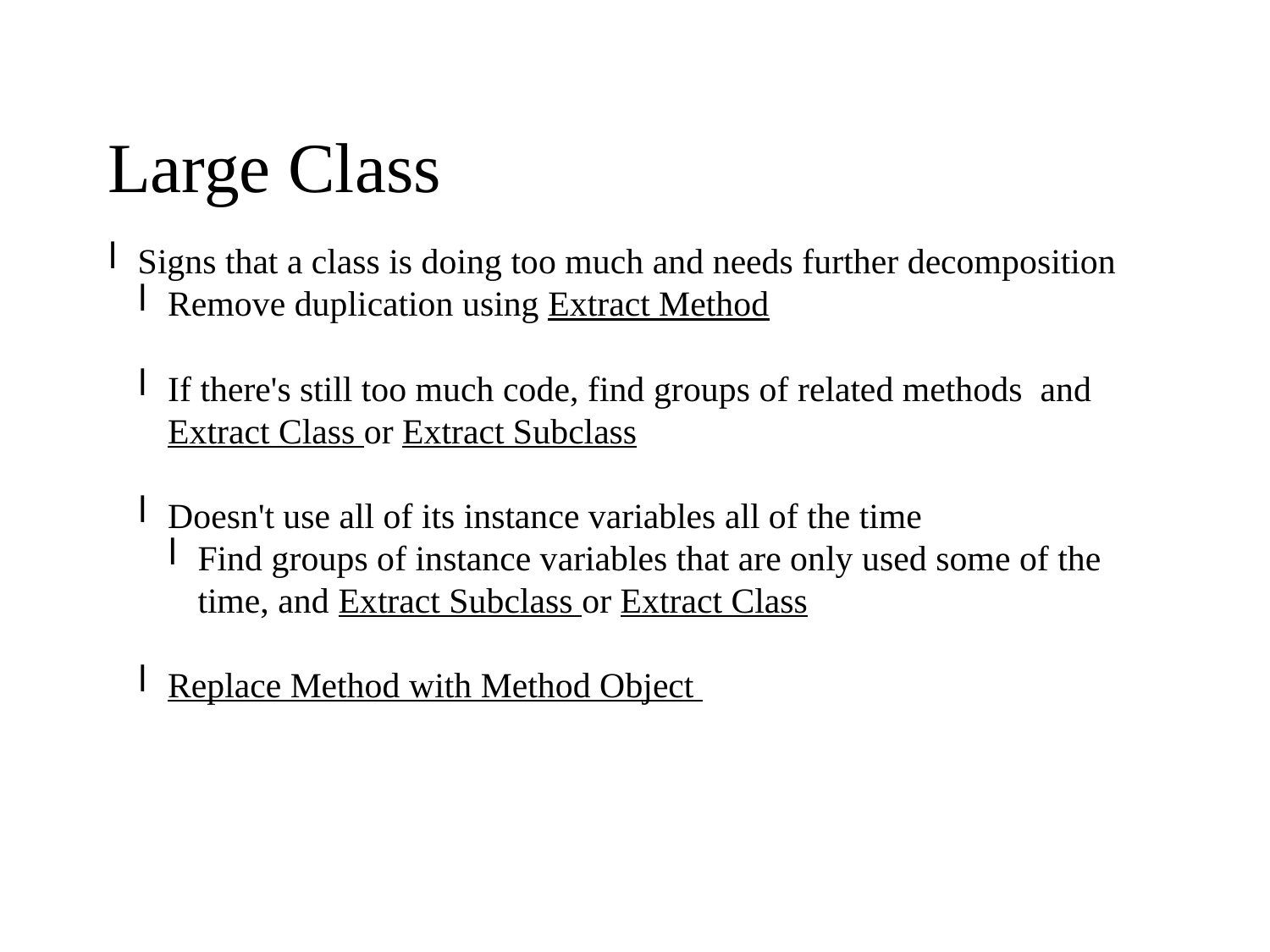

Large Class
Signs that a class is doing too much and needs further decomposition
Remove duplication using Extract Method

If there's still too much code, find groups of related methods  and Extract Class or Extract Subclass

Doesn't use all of its instance variables all of the time
Find groups of instance variables that are only used some of the time, and Extract Subclass or Extract Class

Replace Method with Method Object